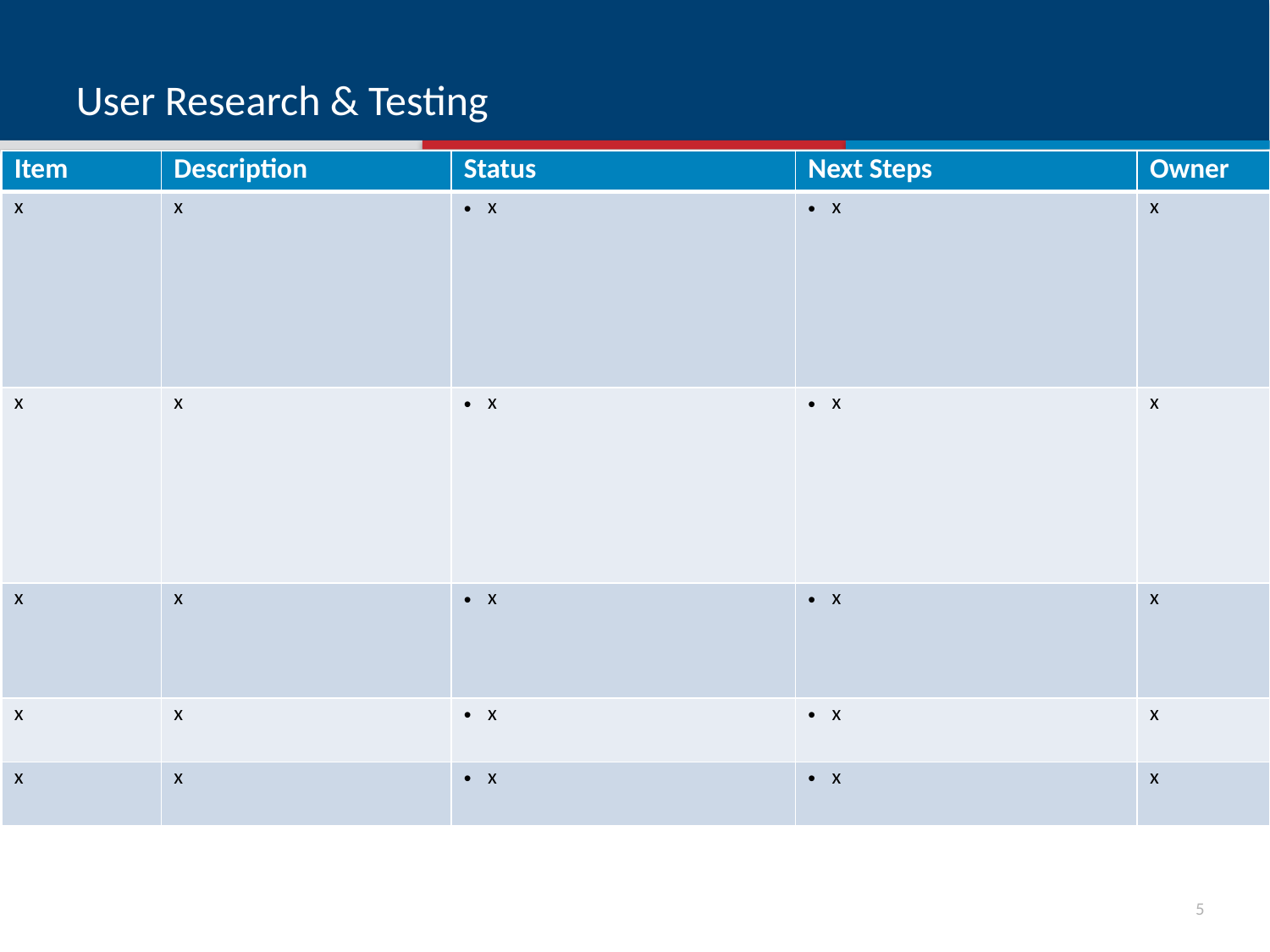

# User Research & Testing
| Item | Description | Status | Next Steps | Owner |
| --- | --- | --- | --- | --- |
| x | x | x | x | x |
| x | x | x | x | x |
| x | x | x | x | x |
| x | x | x | x | x |
| x | x | x | x | x |
5